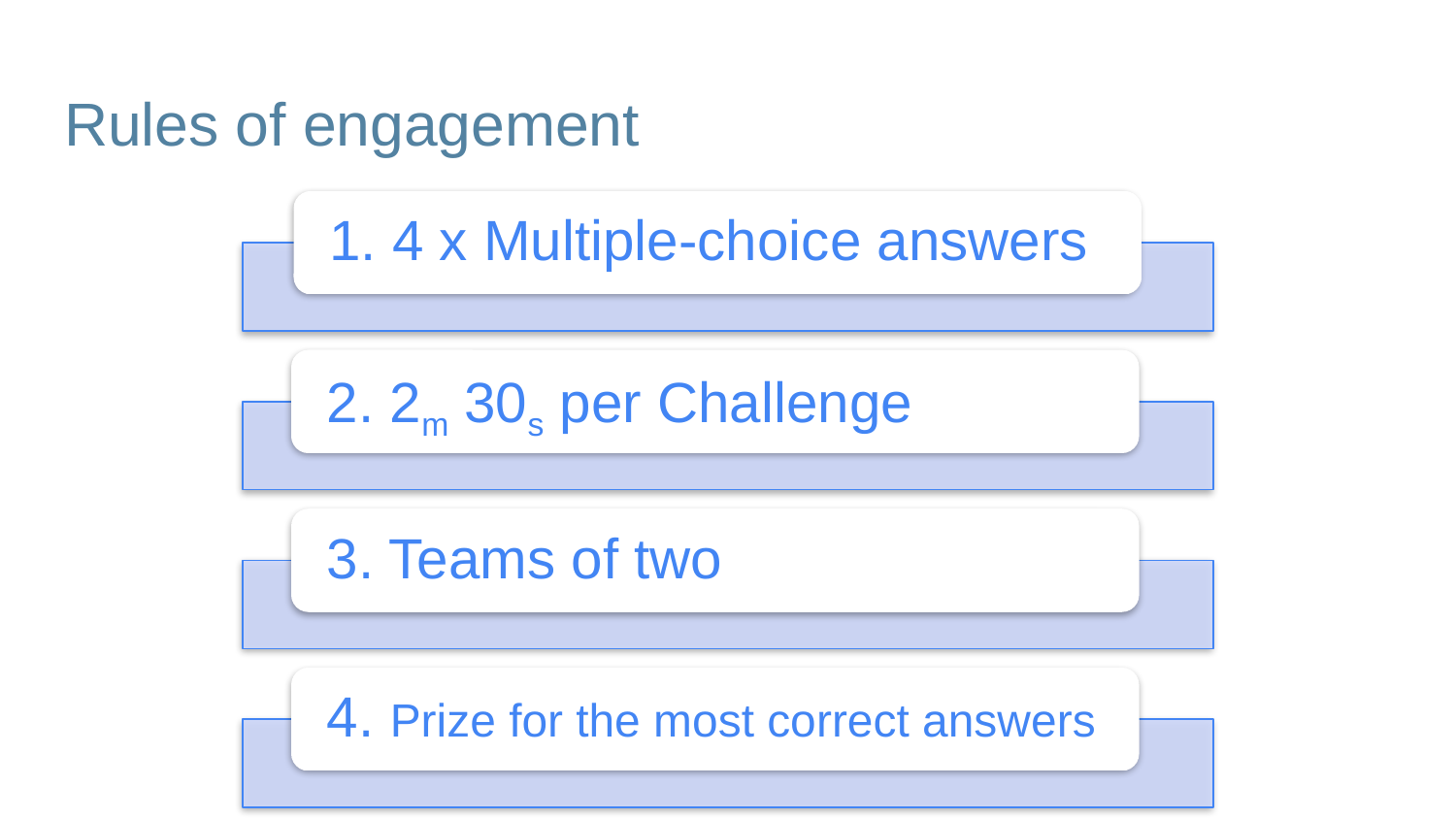

# Rules of engagement
1. 4 x Multiple-choice answers
2. 2m 30s per Challenge
3. Teams of two
4. Prize for the most correct answers